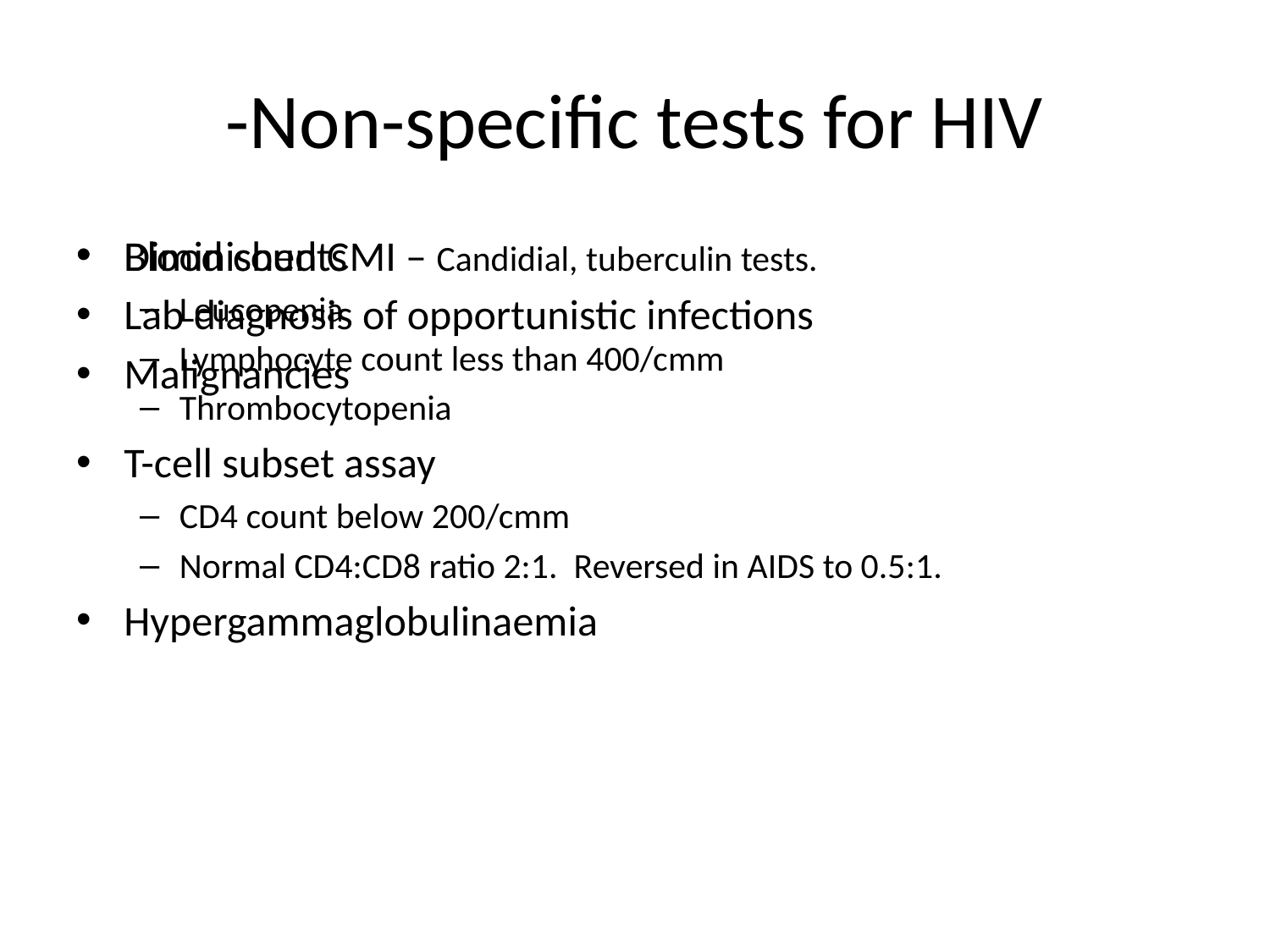

# -Non-specific tests for HIV
Blood counts
Leucopenia
Lymphocyte count less than 400/cmm
Thrombocytopenia
T-cell subset assay
CD4 count below 200/cmm
Normal CD4:CD8 ratio 2:1.  Reversed in AIDS to 0.5:1.
Hypergammaglobulinaemia
Diminished CMI – Candidial, tuberculin tests.
Lab diagnosis of opportunistic infections
Malignancies